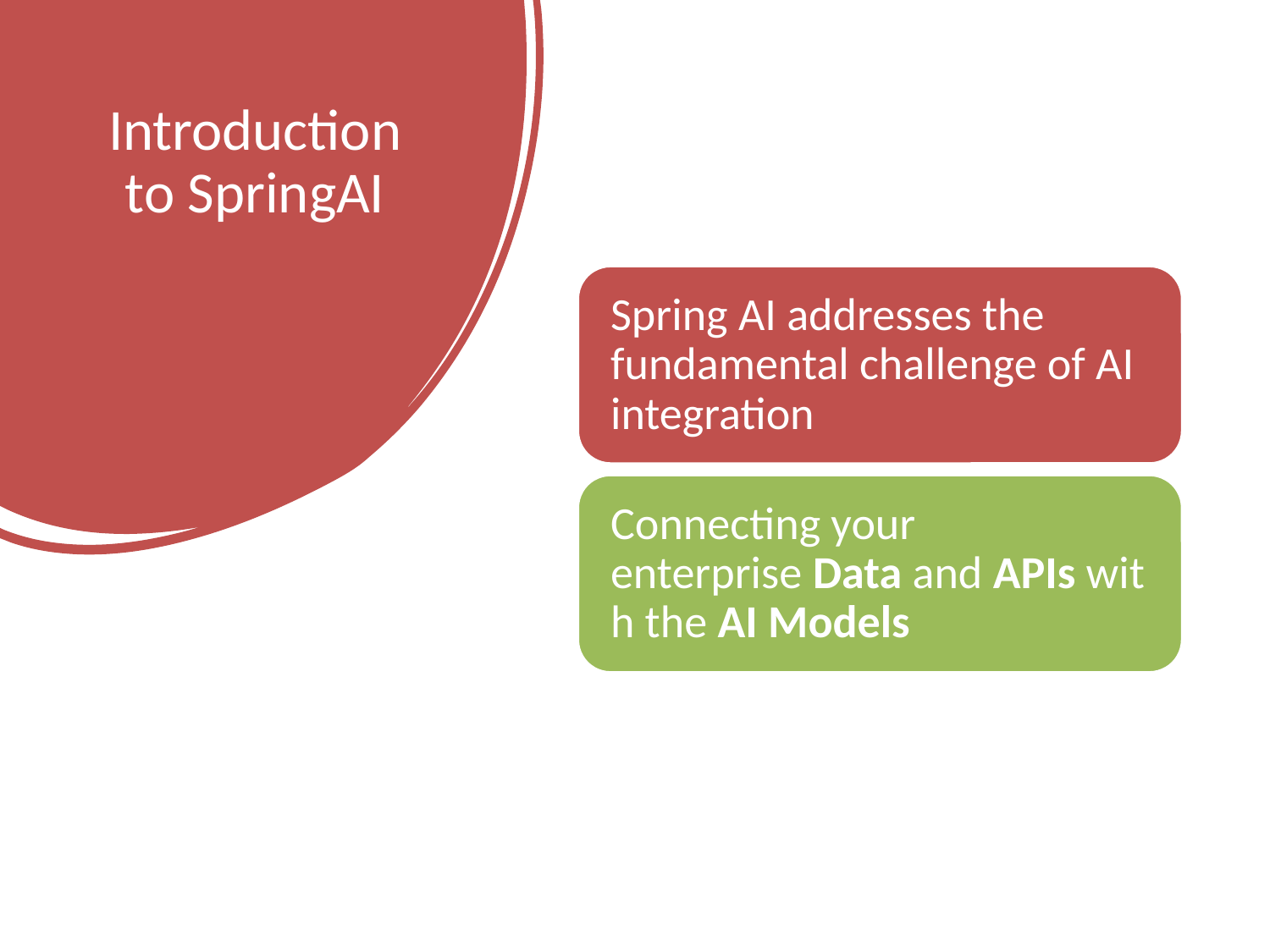

Spring AI addresses the fundamental challenge of AI integration
Connecting your enterprise Data and APIs with the AI Models
# Introduction to SpringAI